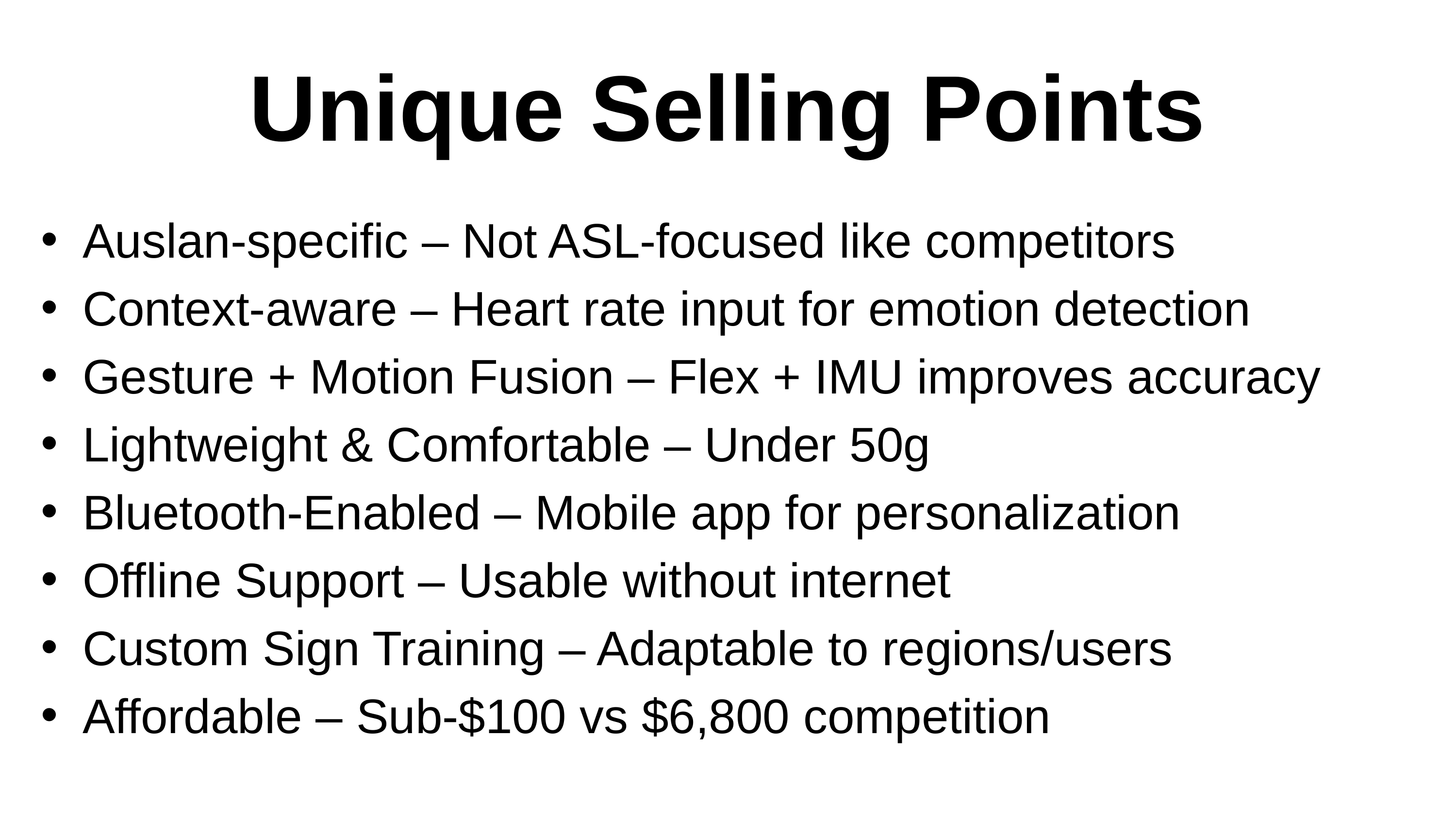

Unique Selling Points
Auslan-specific – Not ASL-focused like competitors
Context-aware – Heart rate input for emotion detection
Gesture + Motion Fusion – Flex + IMU improves accuracy
Lightweight & Comfortable – Under 50g
Bluetooth-Enabled – Mobile app for personalization
Offline Support – Usable without internet
Custom Sign Training – Adaptable to regions/users
Affordable – Sub-$100 vs $6,800 competition